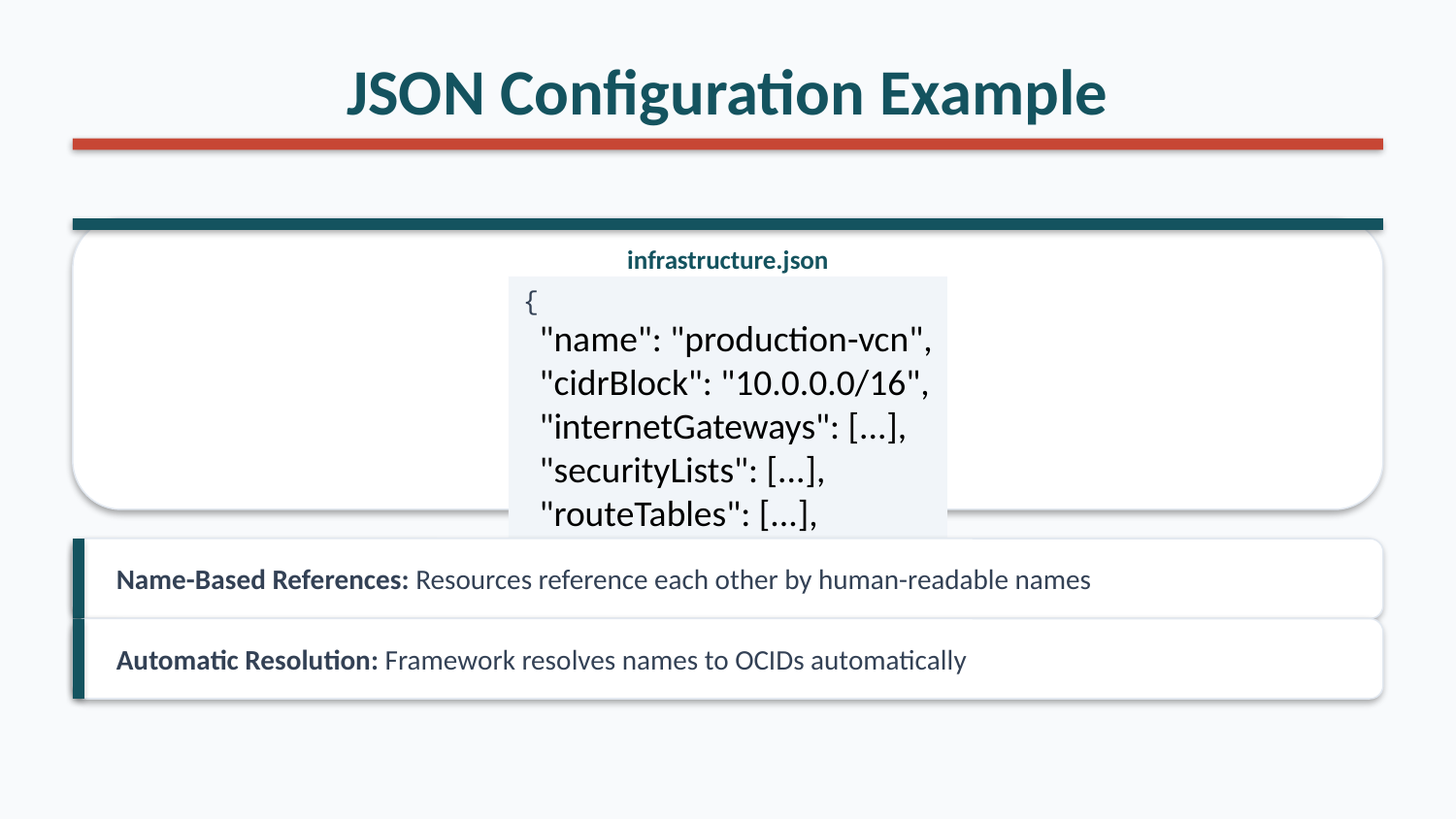

JSON Configuration Example

infrastructure.json
{
  "name": "production-vcn",
  "cidrBlock": "10.0.0.0/16",
  "internetGateways": [...],
  "securityLists": [...],
  "routeTables": [...],
  "subnets": [...]
}

Name-Based References: Resources reference each other by human-readable names

Automatic Resolution: Framework resolves names to OCIDs automatically